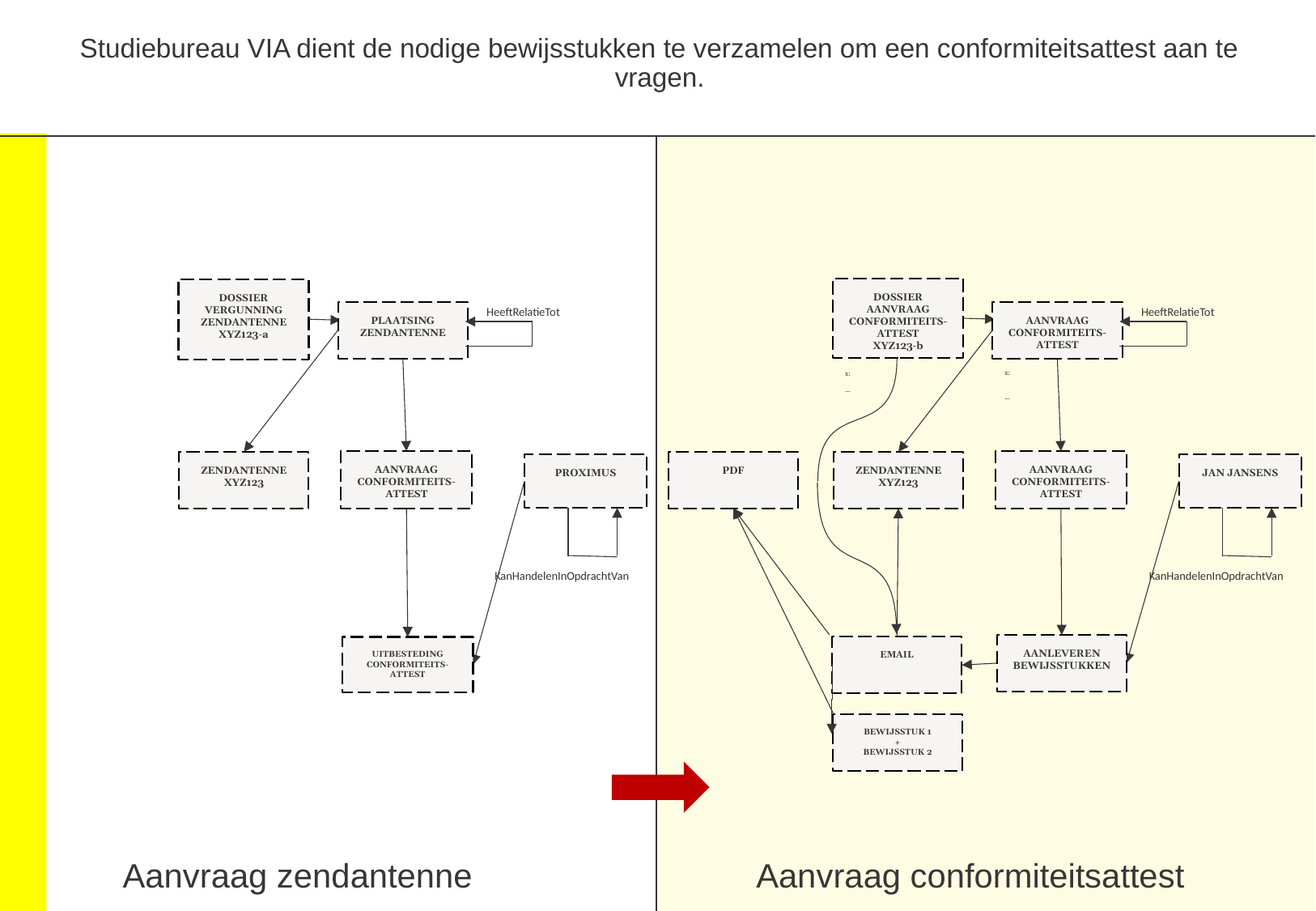

Studiebureau VIA dient de nodige bewijsstukken te verzamelen om een conformiteitsattest aan te vragen.

DOSSIER AANVRAAG
CONFORMITEITS-ATTEST
XYZ123-b

x:	...
DOSSIER VERGUNNING ZENDANTENNE XYZ123-a
HeeftRelatieTot
HeeftRelatieTot
PLAATSING ZENDANTENNE
AANVRAAG CONFORMITEITS-ATTEST

x:		...
AANVRAAG CONFORMITEITS-ATTEST
AANVRAAG CONFORMITEITS-ATTEST
ZENDANTENNE
XYZ123
PDF
ZENDANTENNE
XYZ123
PROXIMUS

JAN JANSENS

KanHandelenInOpdrachtVan
KanHandelenInOpdrachtVan
AANLEVEREN BEWIJSSTUKKEN
EMAIL
UITBESTEDING CONFORMITEITS-ATTEST
BEWIJSSTUK 1
+
BEWIJSSTUK 2

Aanvraag zendantenne
# Aanvraag conformiteitsattest